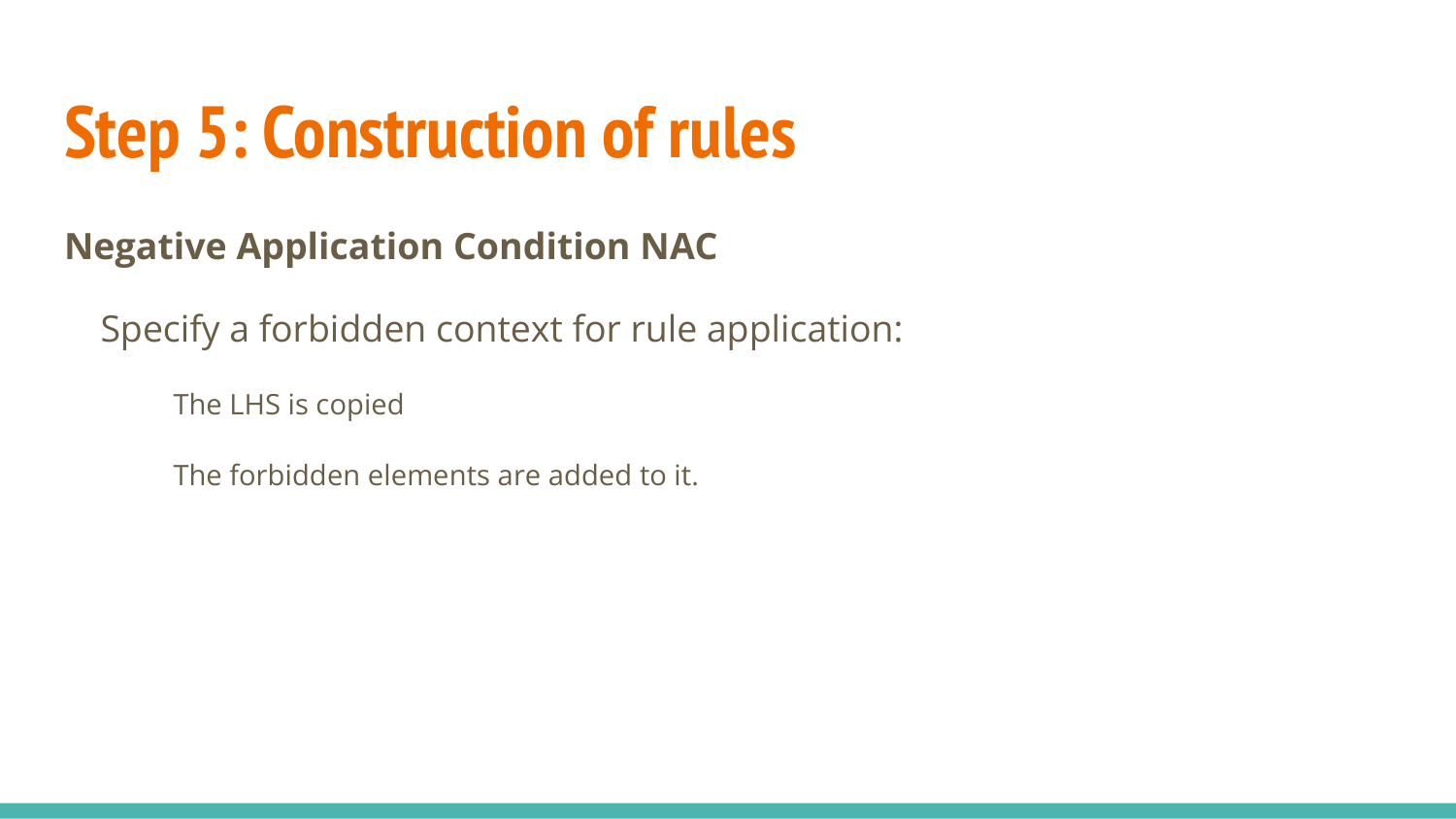

# Step 5: Construction of rules
Negative Application Condition NAC
Specify a forbidden context for rule application:
The LHS is copied
The forbidden elements are added to it.